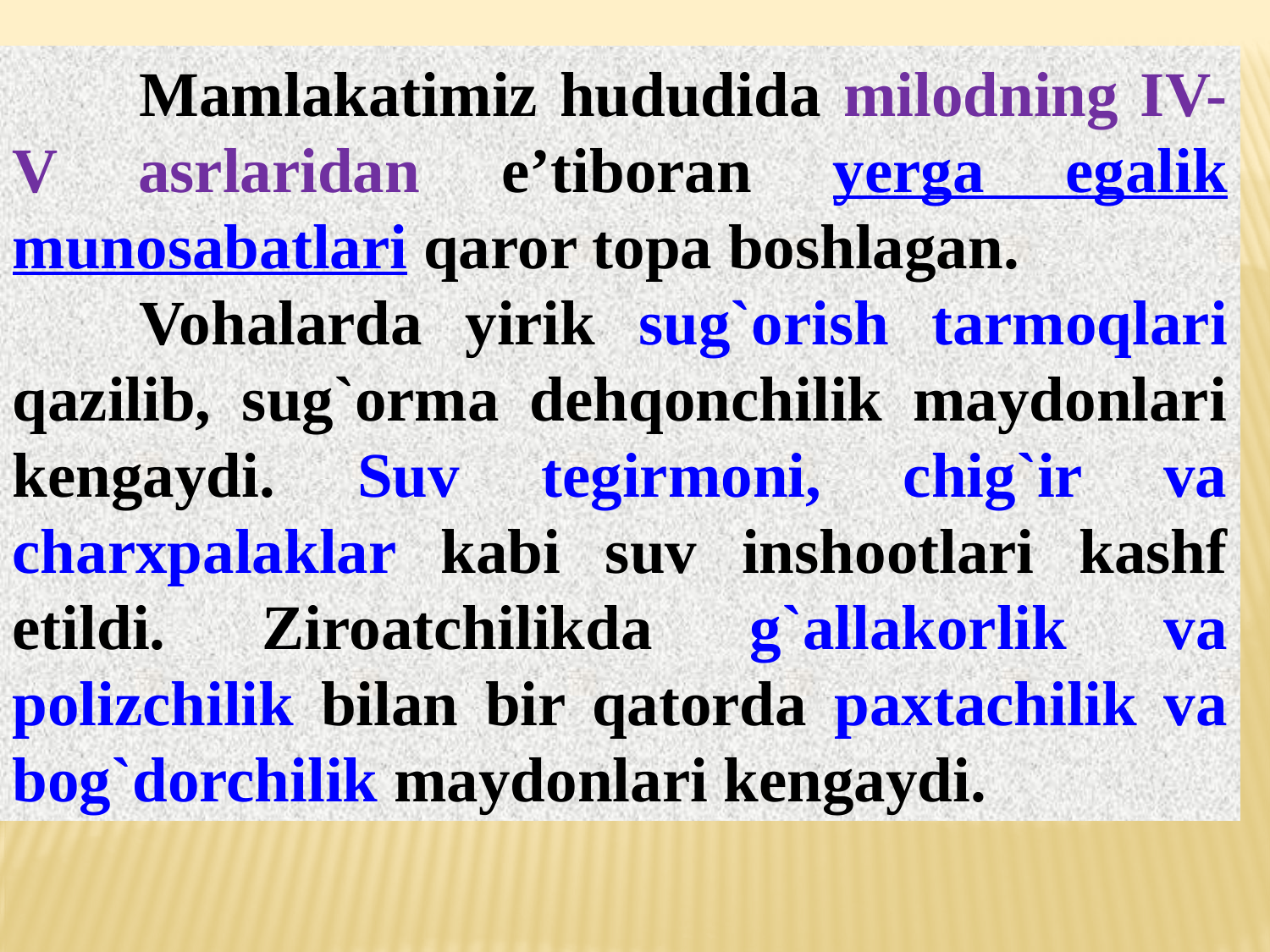

Mamlakatimiz hududida milodning IV-V asrlaridan e’tiboran yerga egalik munosabatlari qaror topa boshlagan.
	Vohalarda yirik sug`orish tarmoqlari qazilib, sug`orma dehqonchilik maydonlari kengaydi. Suv tegirmoni, chig`ir va charxpalaklar kabi suv inshootlari kashf etildi. Ziroatchilikda g`allakorlik va polizchilik bilan bir qatorda paxtachilik va bog`dorchilik maydonlari kengaydi.